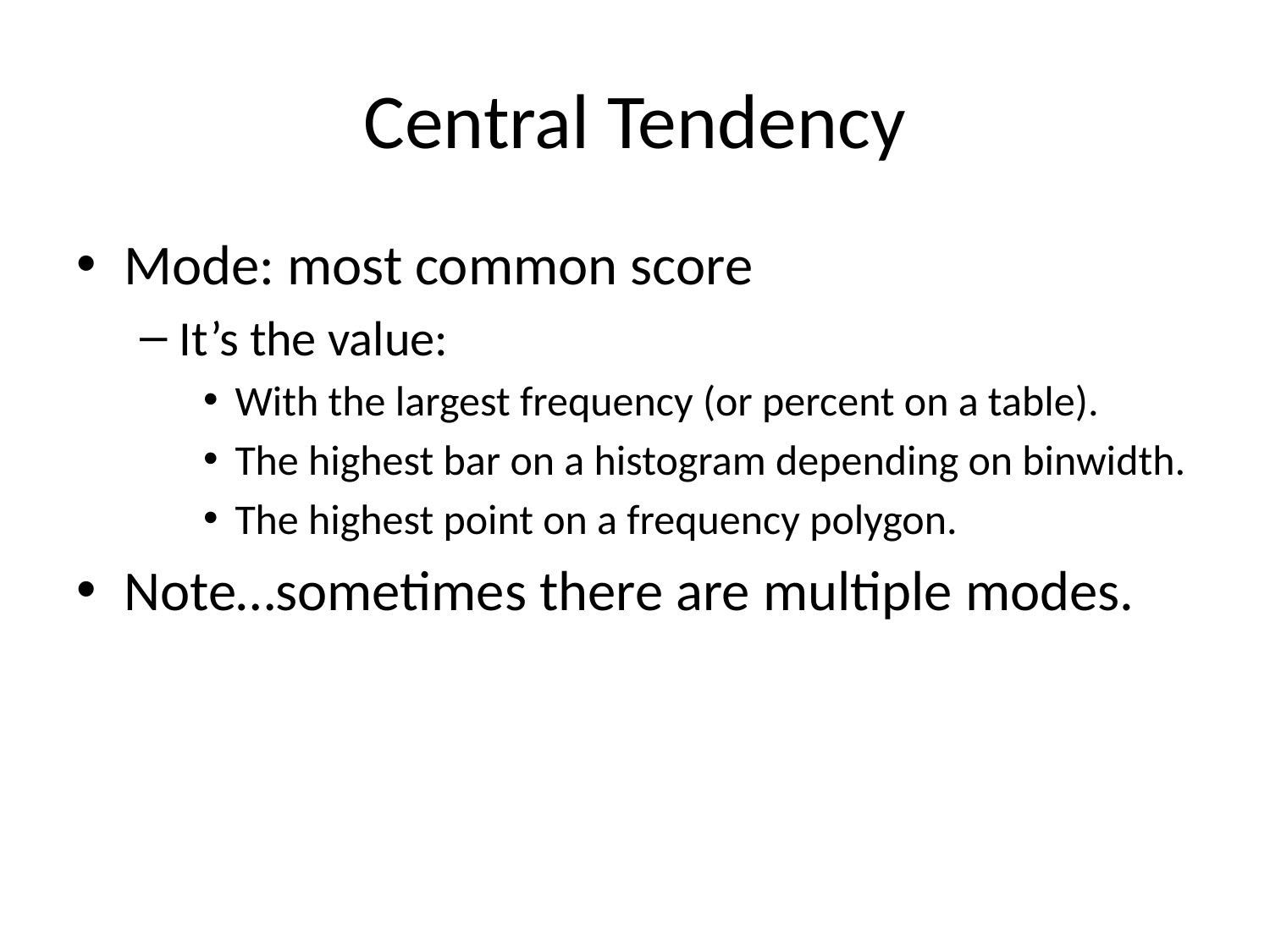

# Central Tendency
Mode: most common score
It’s the value:
With the largest frequency (or percent on a table).
The highest bar on a histogram depending on binwidth.
The highest point on a frequency polygon.
Note…sometimes there are multiple modes.